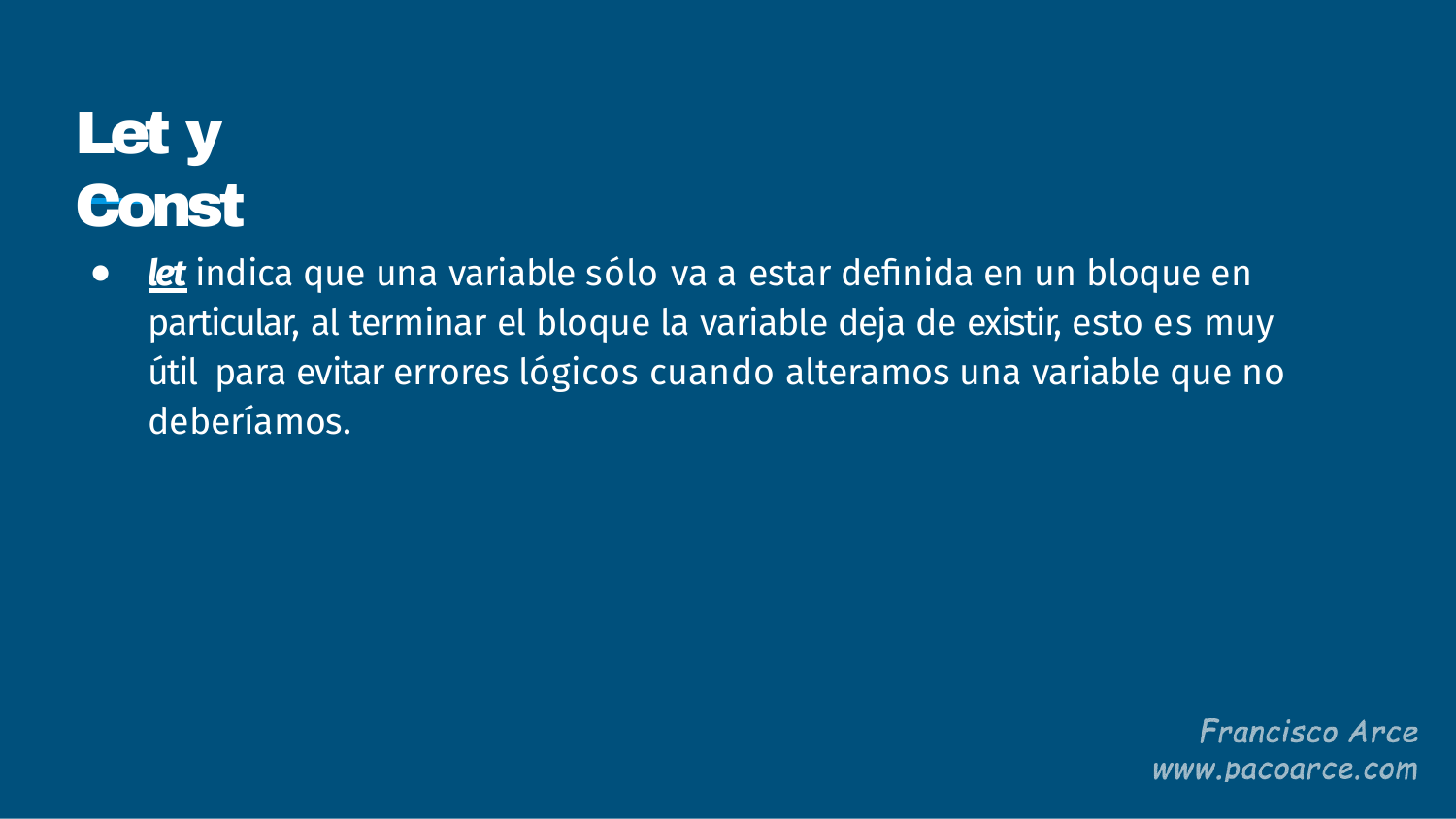

# Let y Const

let indica que una variable sólo va a estar deﬁnida en un bloque en  particular, al terminar el bloque la variable deja de existir, esto es muy útil  para evitar errores lógicos cuando alteramos una variable que no  deberíamos.